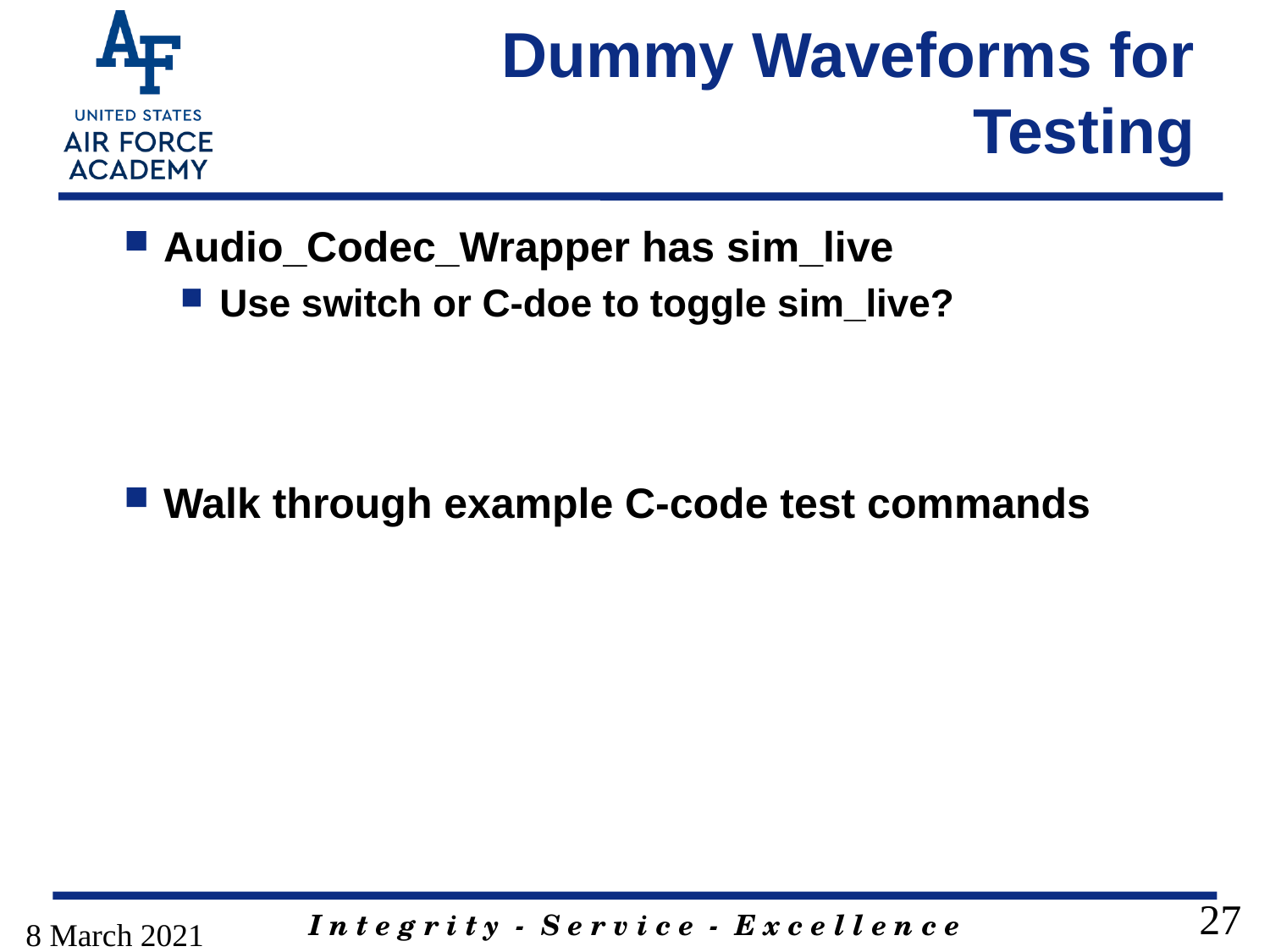

# Dummy Waveforms for Testing
Audio_Codec_Wrapper has sim_live
Use switch or C-doe to toggle sim_live?

Walk through example C-code test commands

8 March 2021
27